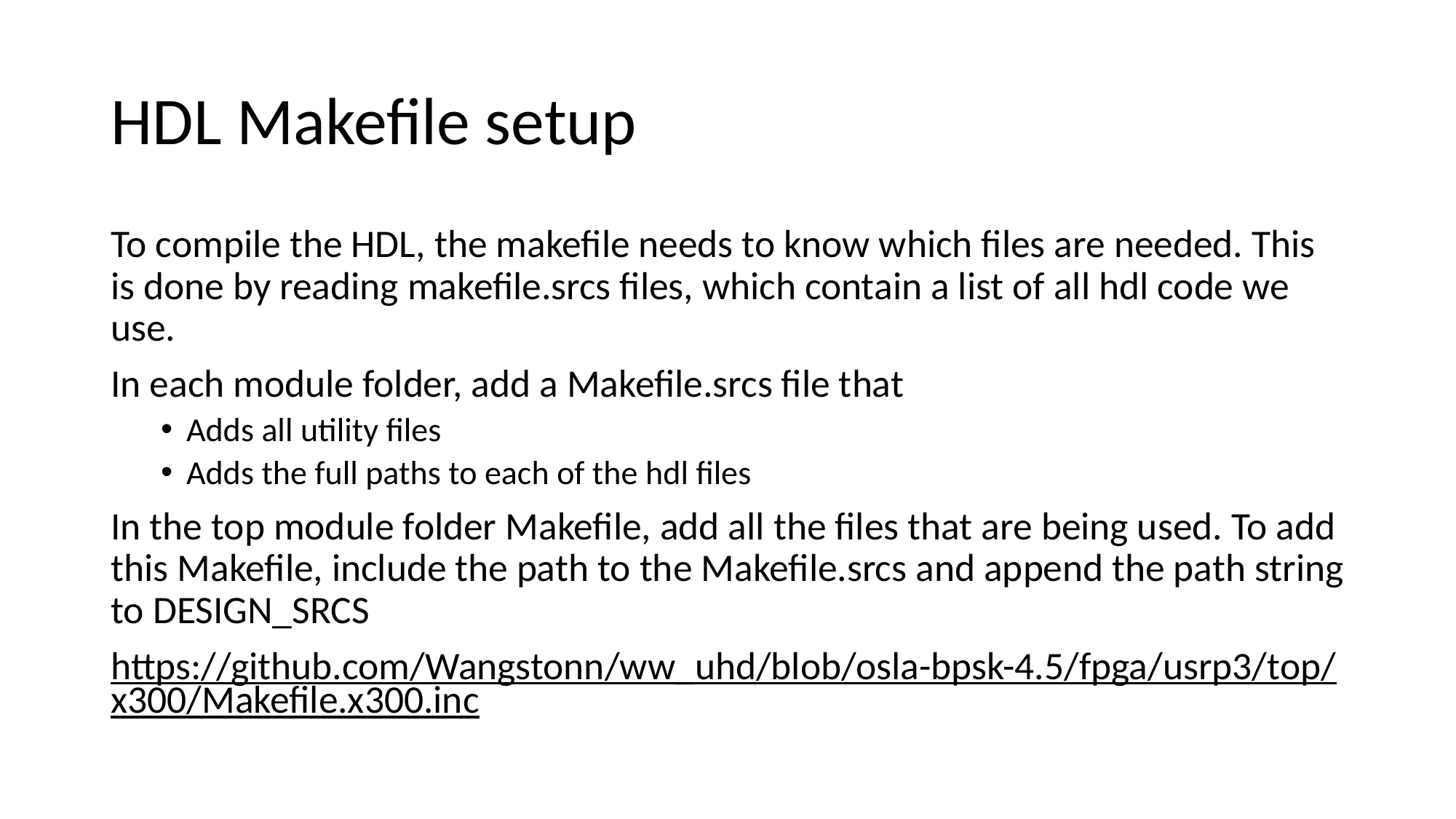

# HDL Makefile setup
To compile the HDL, the makefile needs to know which files are needed. This is done by reading makefile.srcs files, which contain a list of all hdl code we use.
In each module folder, add a Makefile.srcs file that
Adds all utility files
Adds the full paths to each of the hdl files
In the top module folder Makefile, add all the files that are being used. To add this Makefile, include the path to the Makefile.srcs and append the path string to DESIGN_SRCS
https://github.com/Wangstonn/ww_uhd/blob/osla-bpsk-4.5/fpga/usrp3/top/x300/Makefile.x300.inc